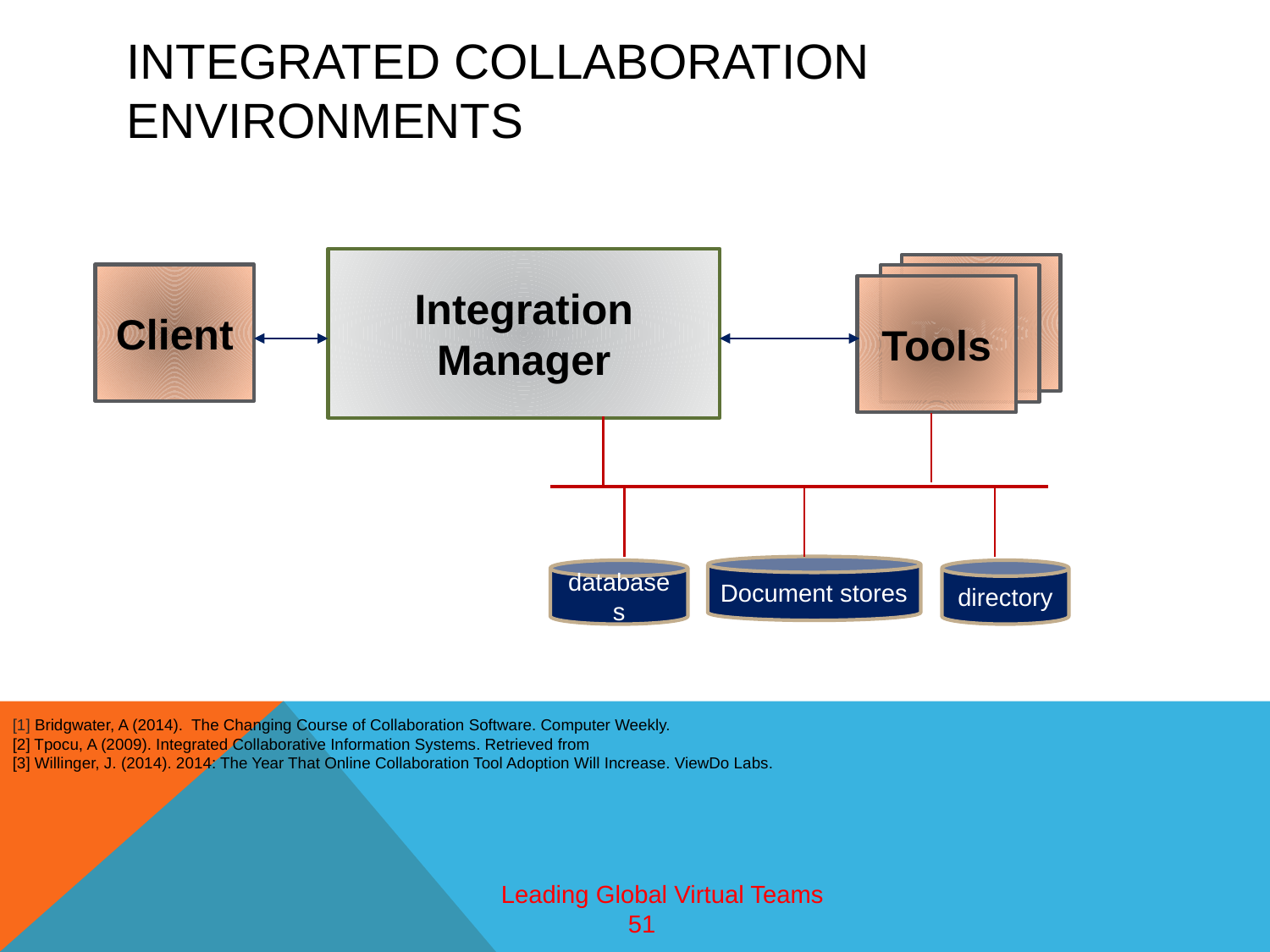

# Integrated collaboration environments
Integration Manager
Tools
Tools
Tools
Client
Document stores
databases
directory
[1] Bridgwater, A (2014).  The Changing Course of Collaboration Software. Computer Weekly.
[2] Tpocu, A (2009). Integrated Collaborative Information Systems. Retrieved from
[3] Willinger, J. (2014). 2014: The Year That Online Collaboration Tool Adoption Will Increase. ViewDo Labs.